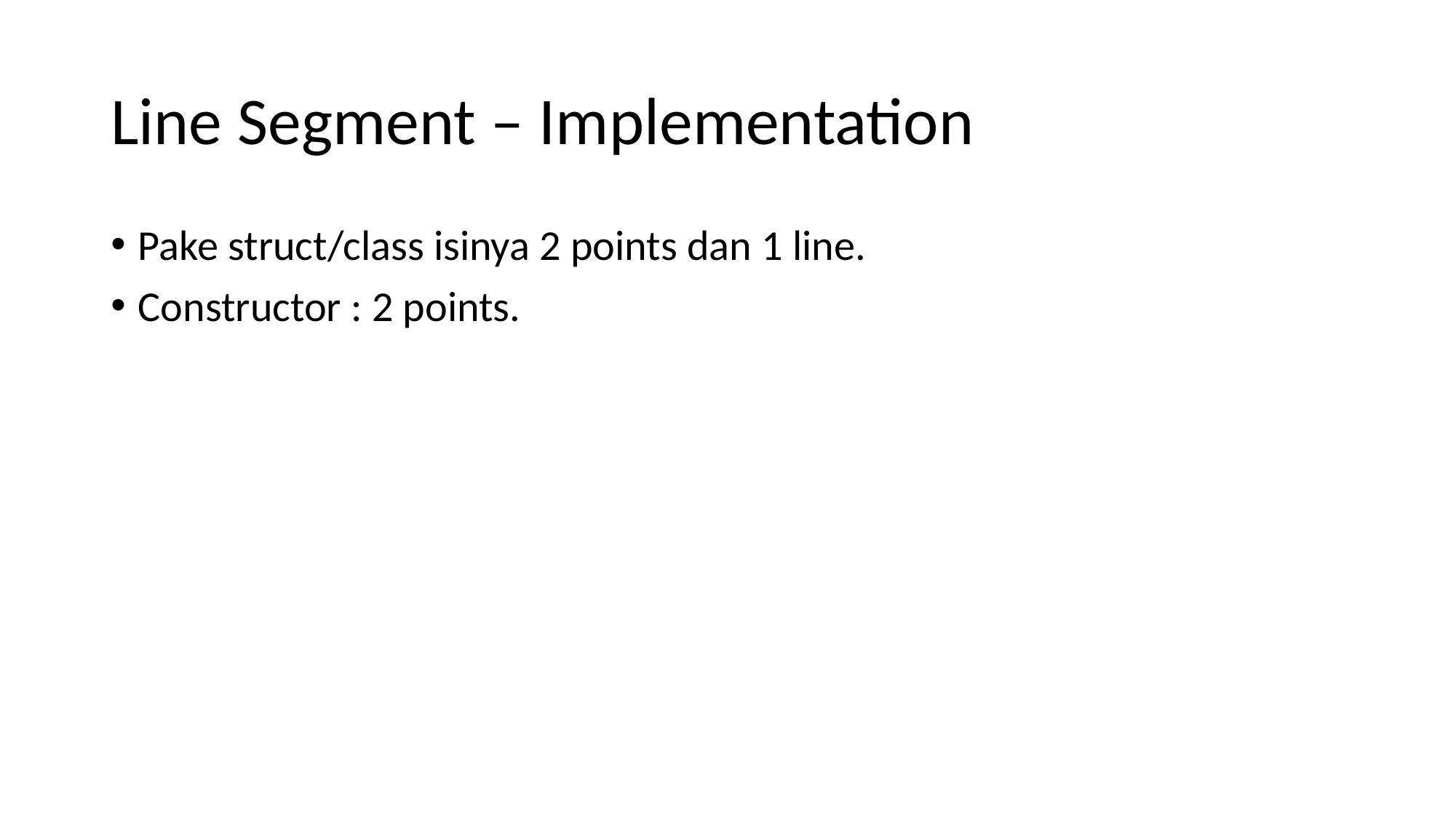

# Line Segment – Implementation
Pake struct/class isinya 2 points dan 1 line.
Constructor : 2 points.